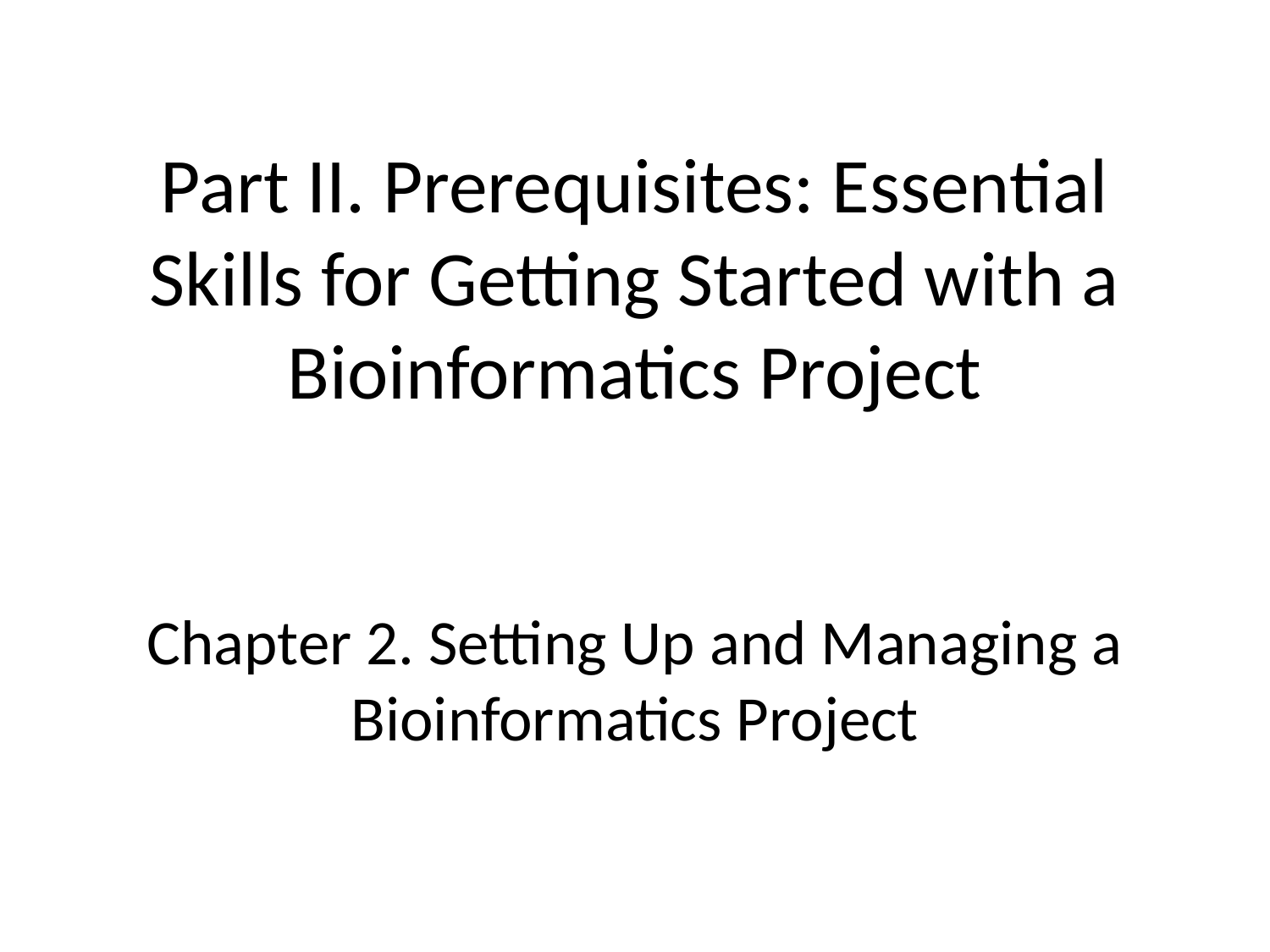

# Part II. Prerequisites: Essential Skills for Getting Started with a Bioinformatics Project Chapter 2. Setting Up and Managing a Bioinformatics Project